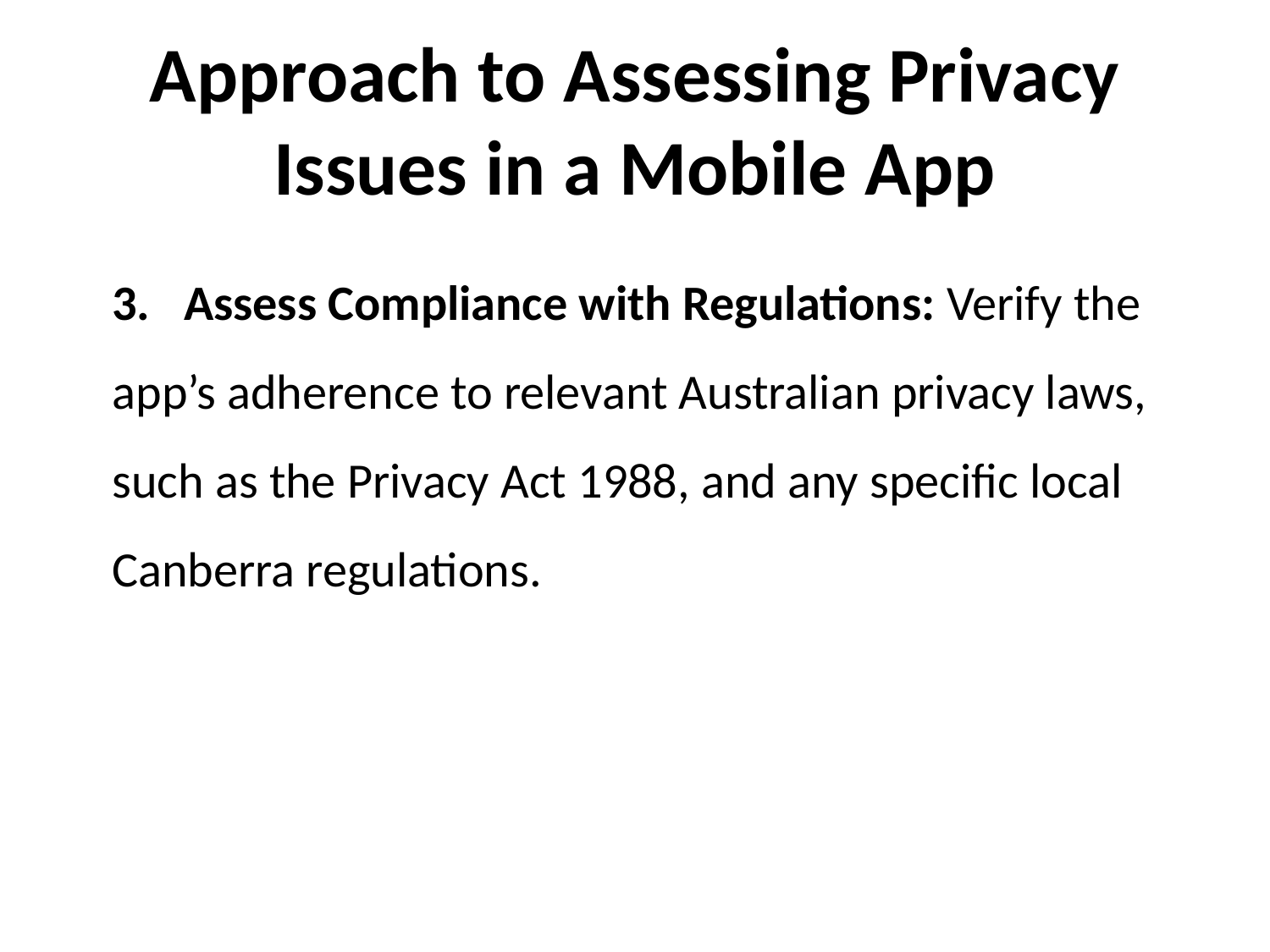

# Approach to Assessing Privacy Issues in a Mobile App
3.   Assess Compliance with Regulations: Verify the app’s adherence to relevant Australian privacy laws, such as the Privacy Act 1988, and any specific local Canberra regulations.